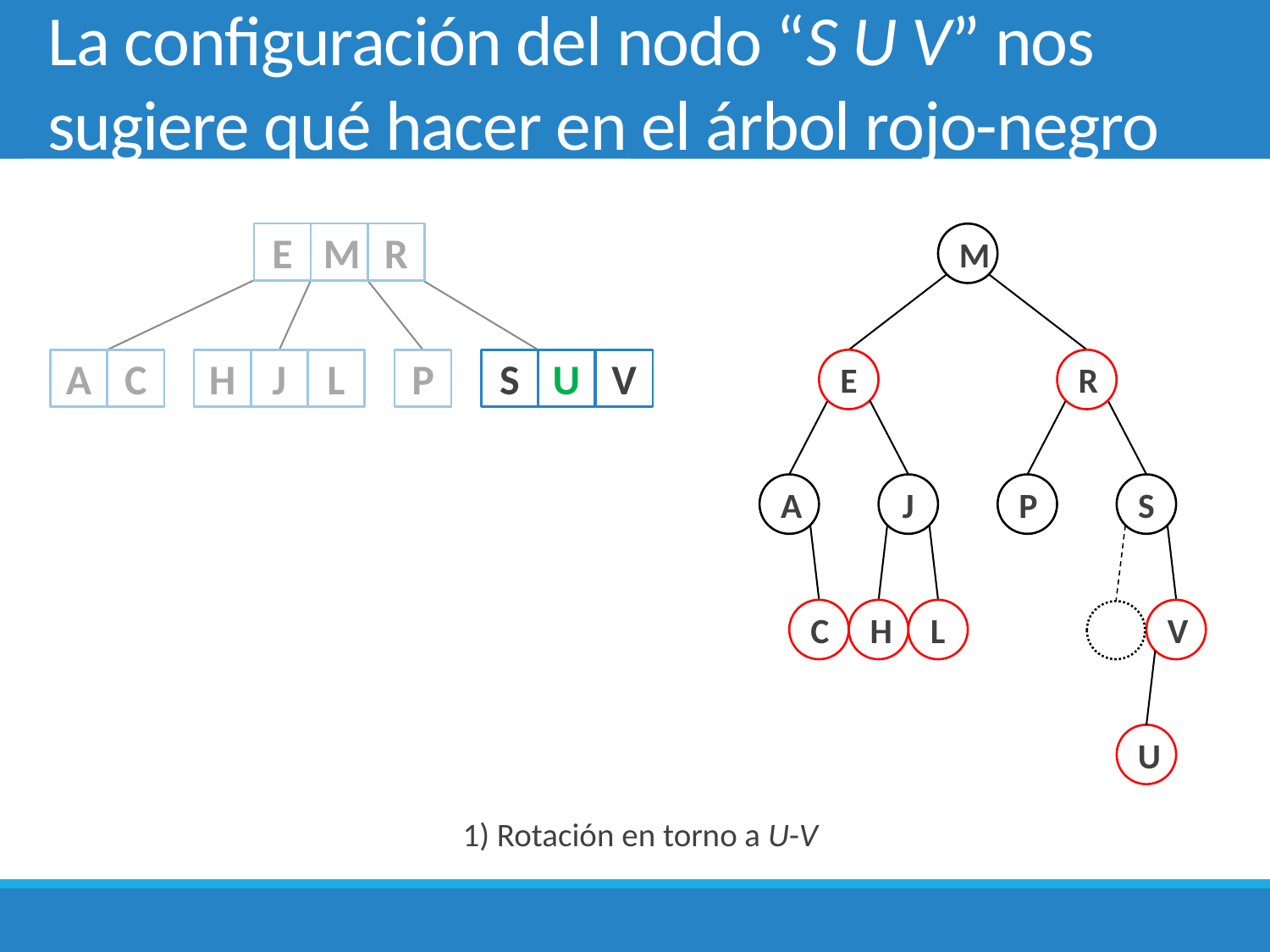

# La configuración del nodo “S U V” nos sugiere qué hacer en el árbol rojo-negro

E
M
R
M
A
C
H
J
L
P
S
U
V
E
R
A
J
P
S
C
H
L
V

U
1) Rotación en torno a U-V